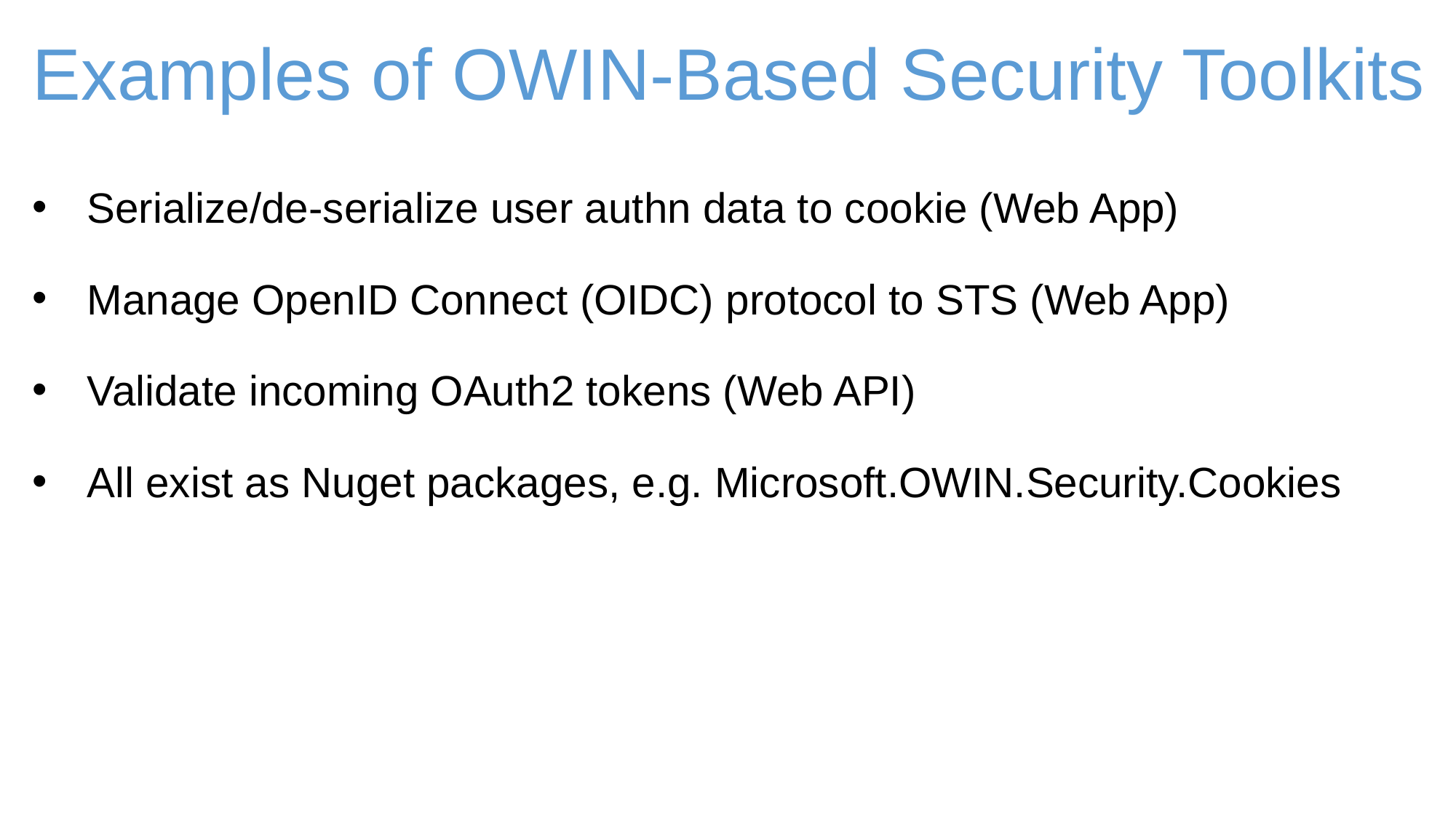

# Examples of OWIN-Based Security Toolkits
Serialize/de-serialize user authn data to cookie (Web App)
Manage OpenID Connect (OIDC) protocol to STS (Web App)
Validate incoming OAuth2 tokens (Web API)
All exist as Nuget packages, e.g. Microsoft.OWIN.Security.Cookies